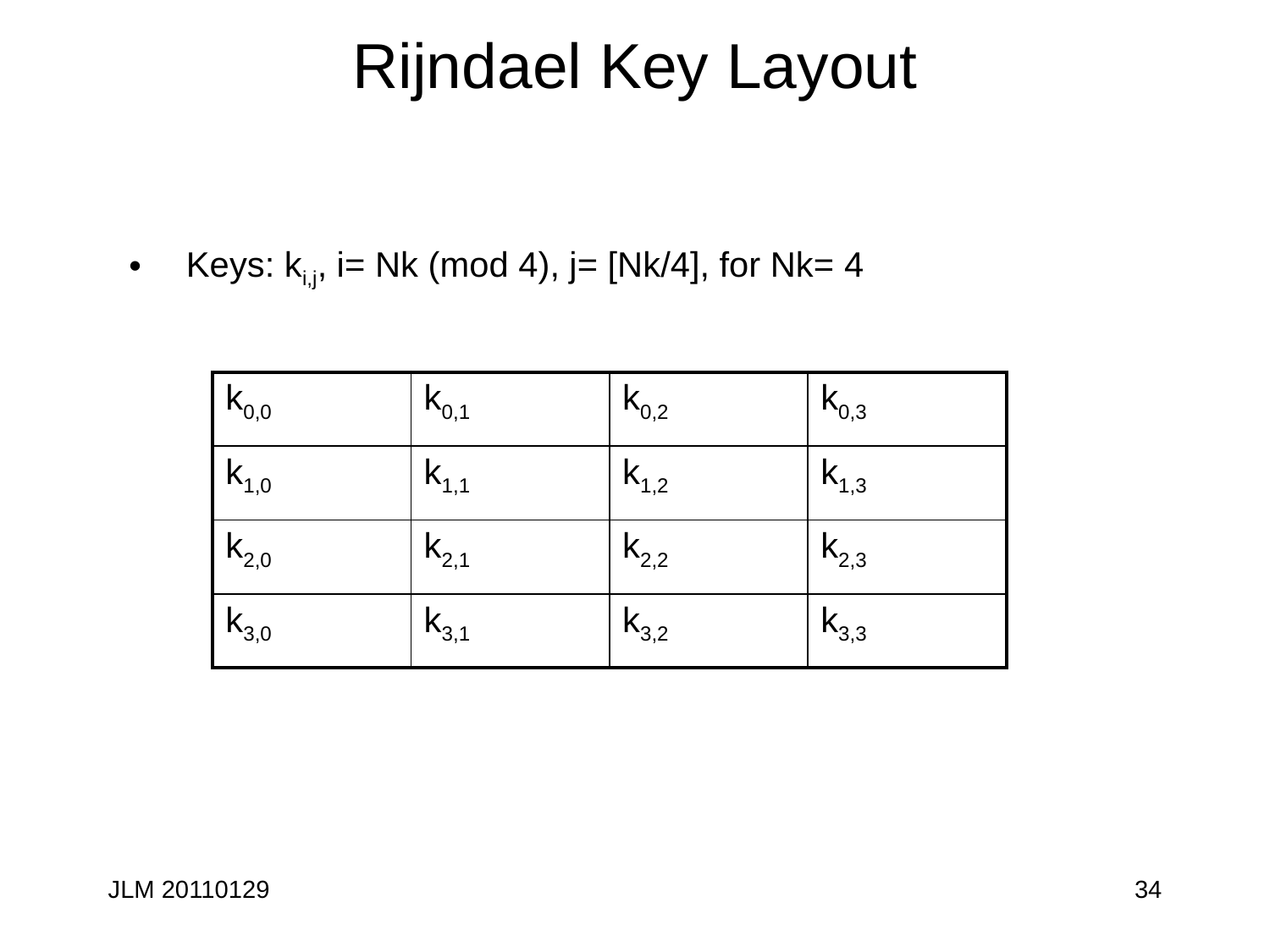

# Rijndael Key Layout

 Keys: ki,j, i= Nk (mod 4), j= [Nk/4], for Nk= 4

| k0,0 | k0,1 | k0,2 | k0,3 |
| --- | --- | --- | --- |
| k1,0 | k1,1 | k1,2 | k1,3 |
| k2,0 | k2,1 | k2,2 | k2,3 |
| k3,0 | k3,1 | k3,2 | k3,3 |
JLM 20110129
34